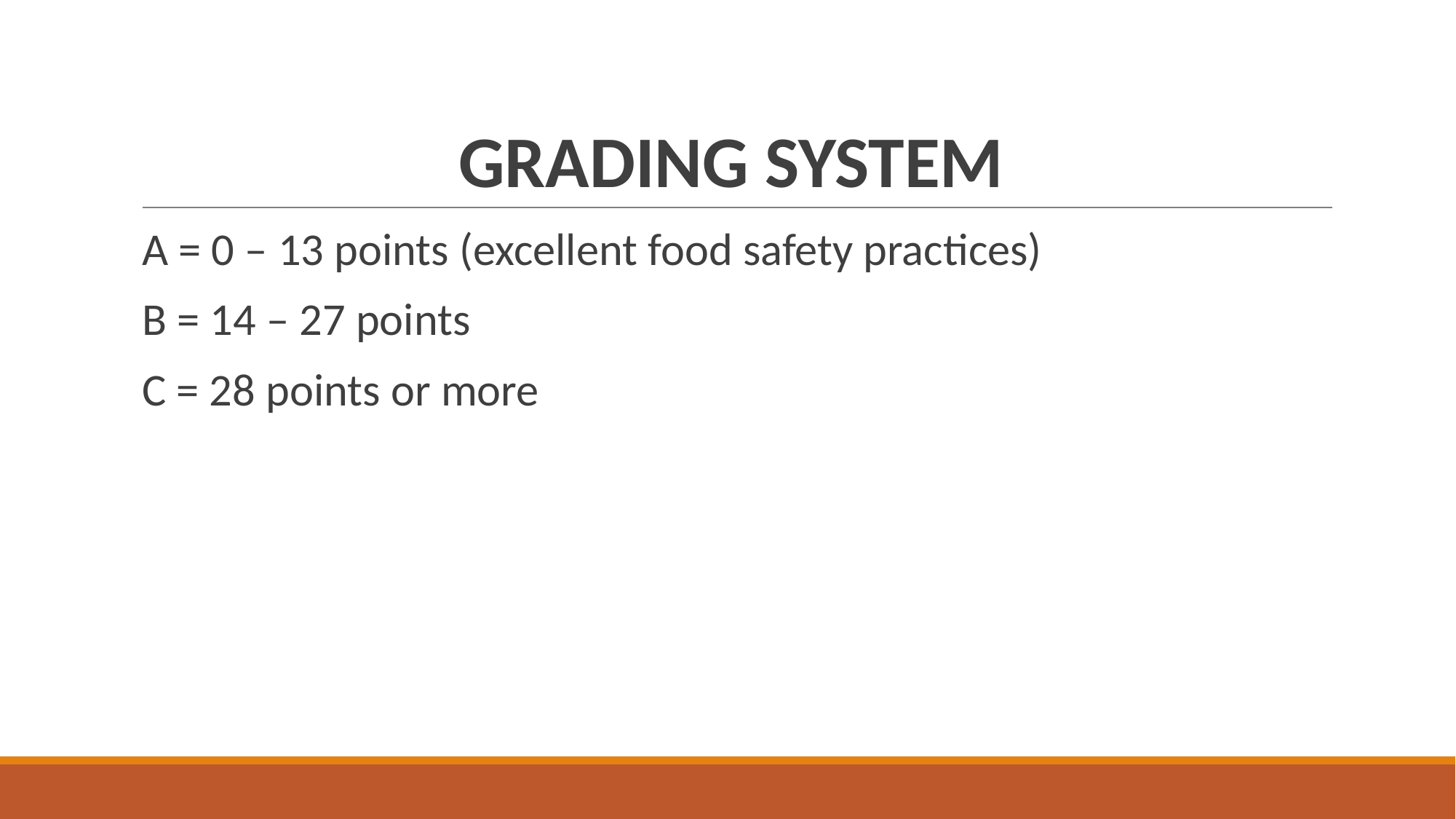

# GRADING SYSTEM
A = 0 – 13 points (excellent food safety practices)
B = 14 – 27 points
C = 28 points or more